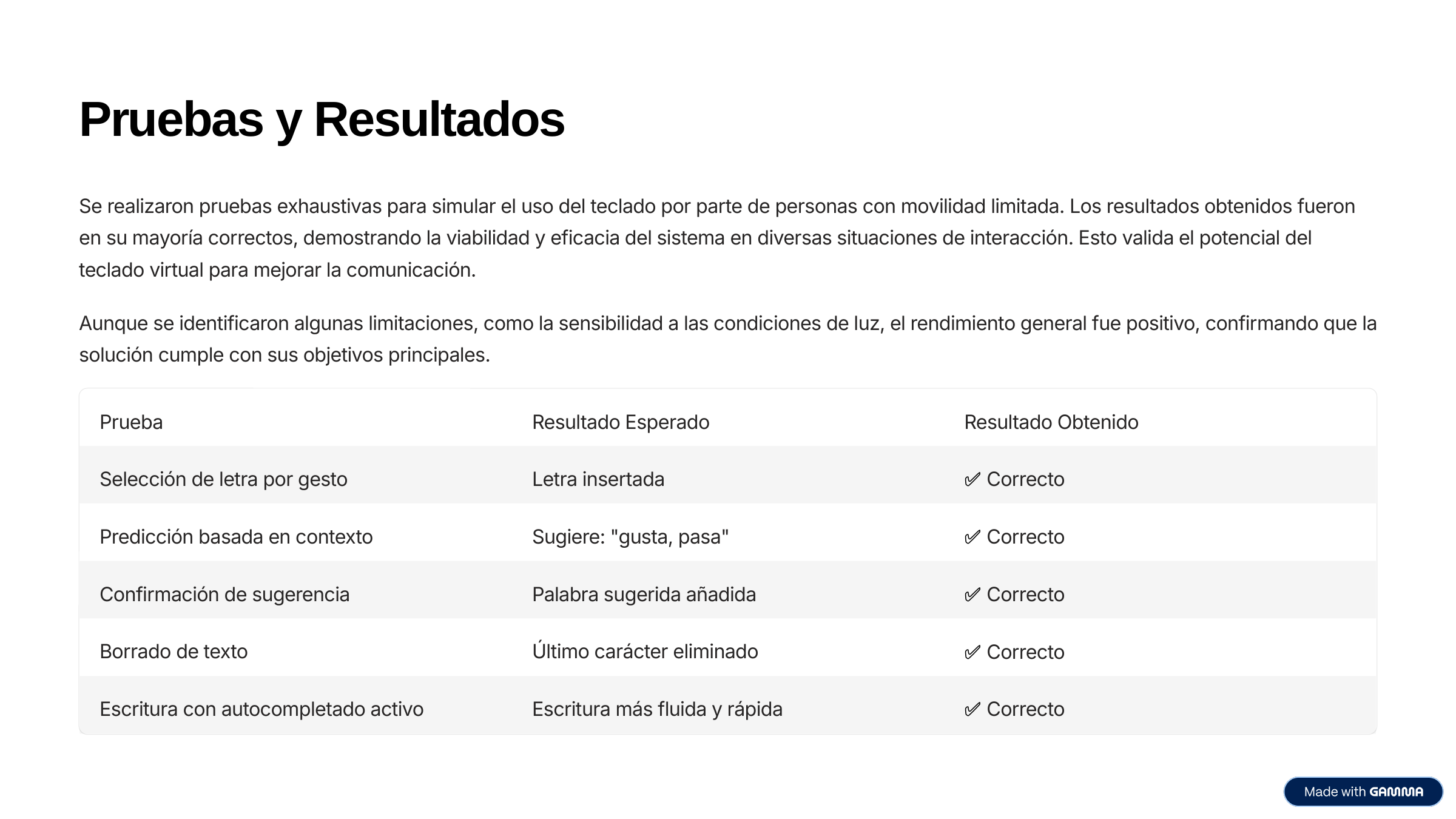

Pruebas y Resultados
Se realizaron pruebas exhaustivas para simular el uso del teclado por parte de personas con movilidad limitada. Los resultados obtenidos fueron en su mayoría correctos, demostrando la viabilidad y eficacia del sistema en diversas situaciones de interacción. Esto valida el potencial del teclado virtual para mejorar la comunicación.
Aunque se identificaron algunas limitaciones, como la sensibilidad a las condiciones de luz, el rendimiento general fue positivo, confirmando que la solución cumple con sus objetivos principales.

Prueba
Resultado Esperado
Resultado Obtenido

Selección de letra por gesto
Letra insertada
✅ Correcto

Predicción basada en contexto
Sugiere: "gusta, pasa"
✅ Correcto

Confirmación de sugerencia
Palabra sugerida añadida
✅ Correcto

Borrado de texto
Último carácter eliminado
✅ Correcto

Escritura con autocompletado activo
Escritura más fluida y rápida
✅ Correcto